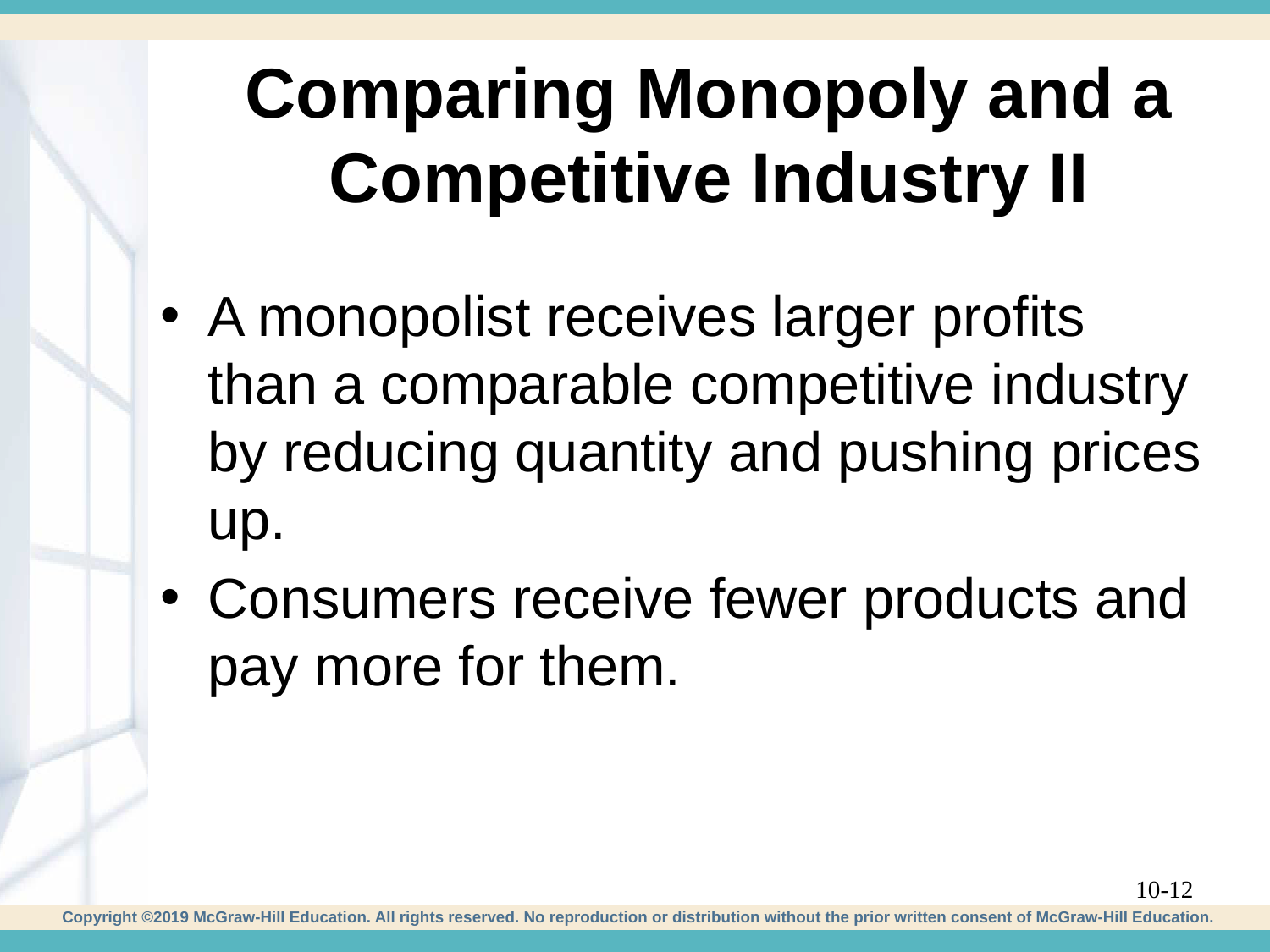

# Comparing Monopoly and a Competitive Industry II
A monopolist receives larger profits than a comparable competitive industry by reducing quantity and pushing prices up.
Consumers receive fewer products and pay more for them.
10-12